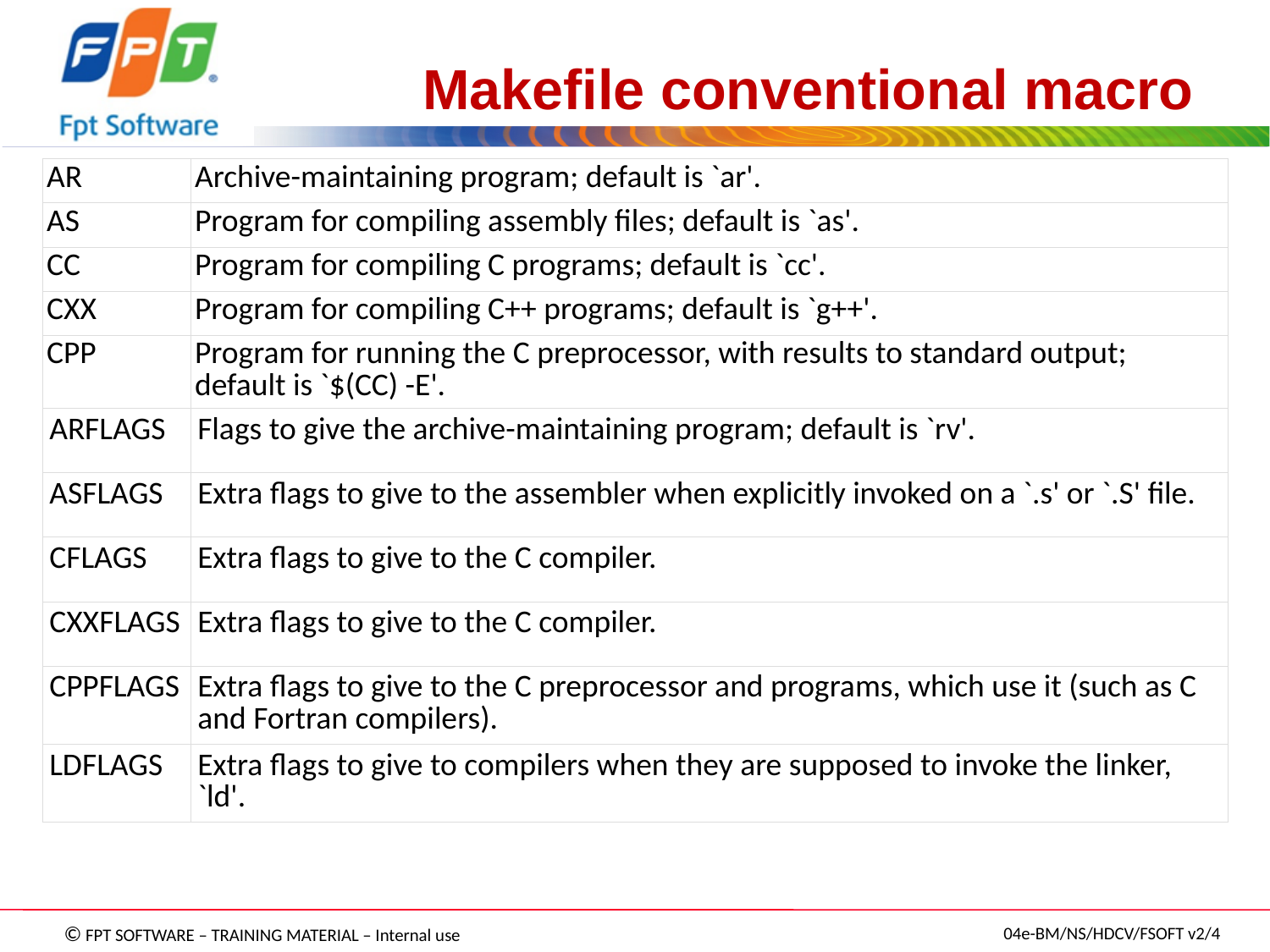

# Makefile conventional macro
| AR | Archive-maintaining program; default is `ar'. |
| --- | --- |
| AS | Program for compiling assembly files; default is `as'. |
| CC | Program for compiling C programs; default is `cc'. |
| CXX | Program for compiling C++ programs; default is `g++'. |
| CPP | Program for running the C preprocessor, with results to standard output; default is `$(CC) -E'. |
| ARFLAGS | Flags to give the archive-maintaining program; default is `rv'. |
| ASFLAGS | Extra flags to give to the assembler when explicitly invoked on a `.s' or `.S' file. |
| CFLAGS | Extra flags to give to the C compiler. |
| CXXFLAGS | Extra flags to give to the C compiler. |
| CPPFLAGS | Extra flags to give to the C preprocessor and programs, which use it (such as C and Fortran compilers). |
| LDFLAGS | Extra flags to give to compilers when they are supposed to invoke the linker, `ld'. |